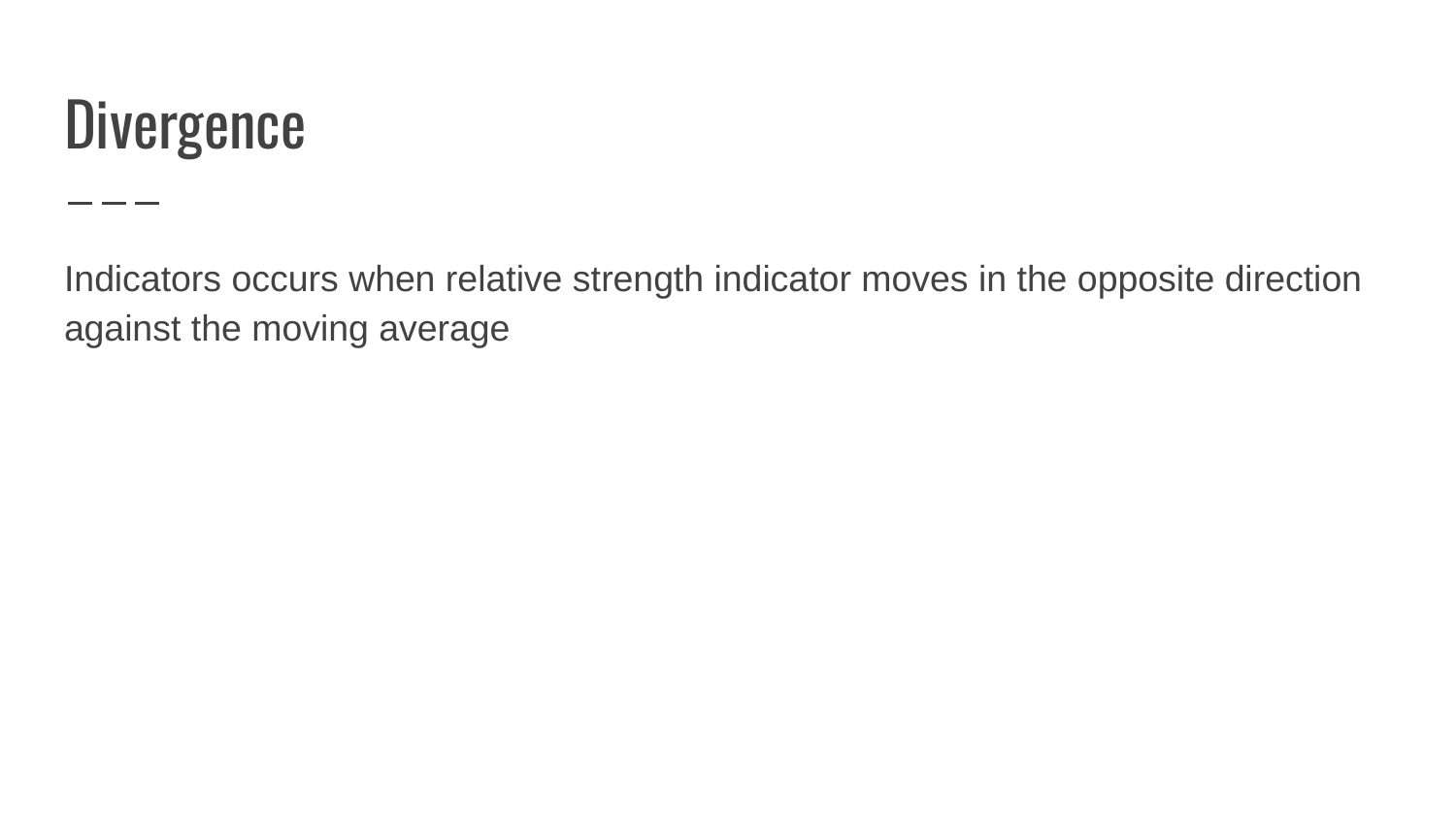

# Divergence
Indicators occurs when relative strength indicator moves in the opposite direction against the moving average